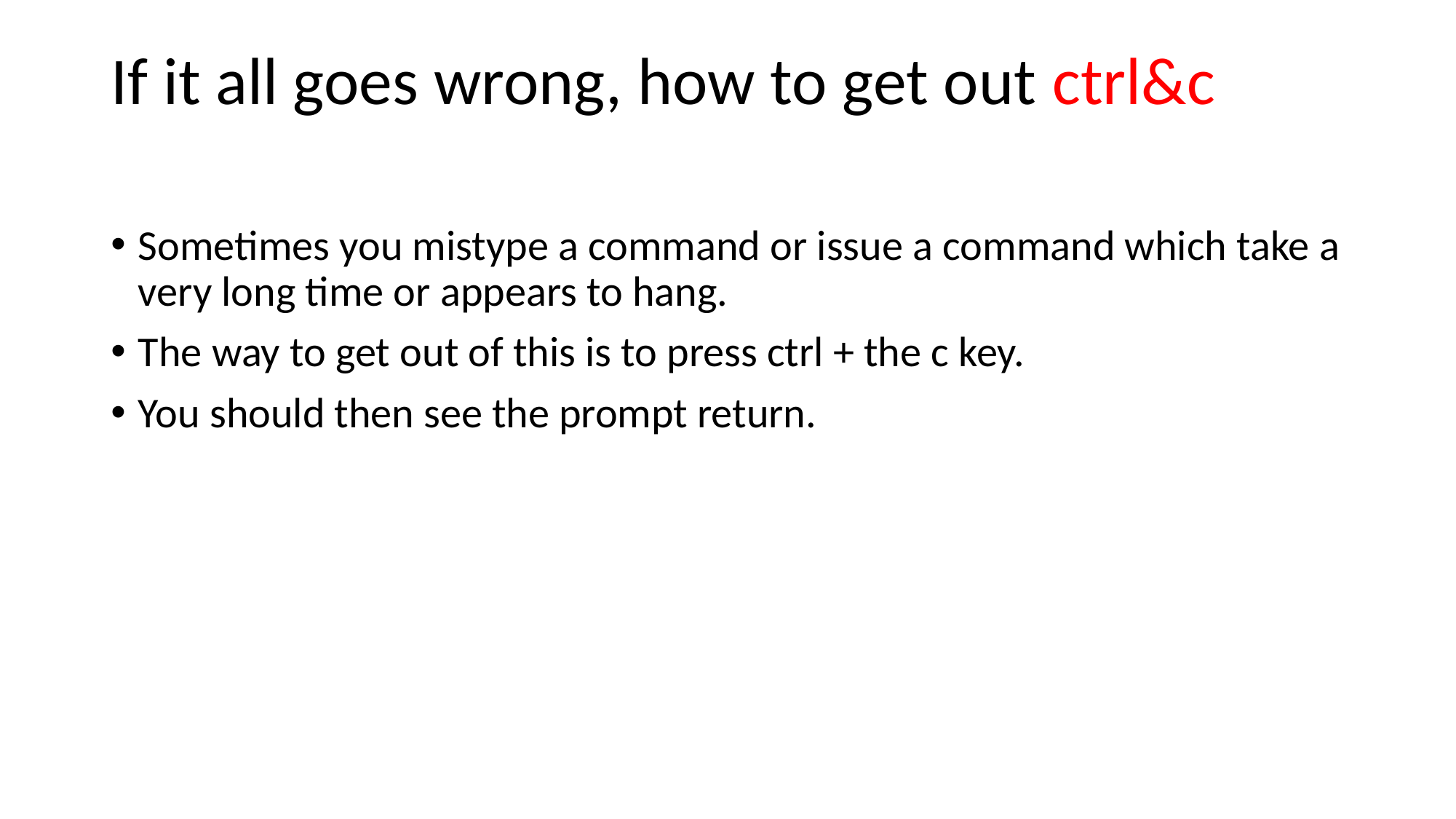

# If it all goes wrong, how to get out ctrl&c
Sometimes you mistype a command or issue a command which take a very long time or appears to hang.
The way to get out of this is to press ctrl + the c key.
You should then see the prompt return.